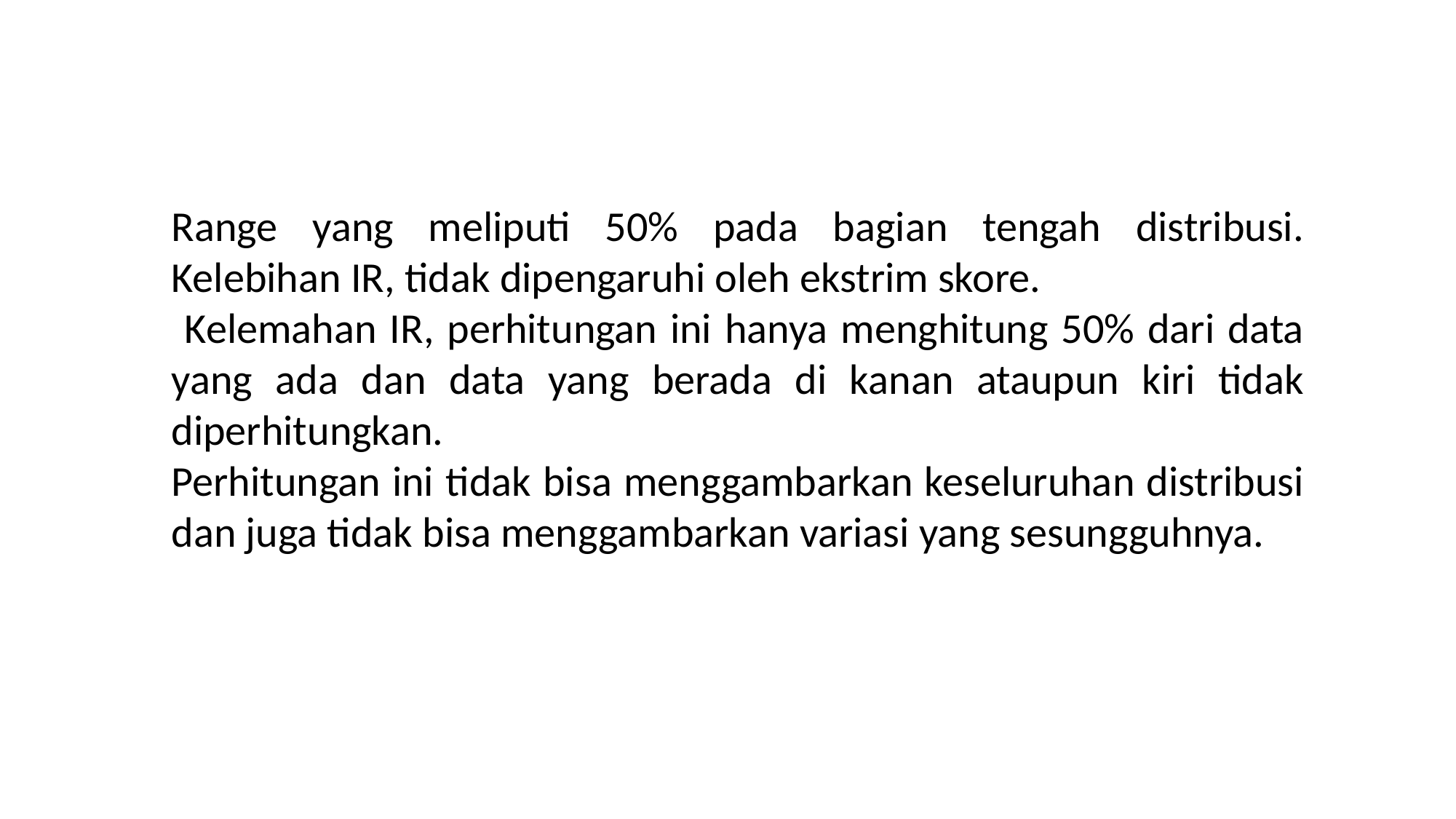

Range yang meliputi 50% pada bagian tengah distribusi. Kelebihan IR, tidak dipengaruhi oleh ekstrim skore.
 Kelemahan IR, perhitungan ini hanya menghitung 50% dari data yang ada dan data yang berada di kanan ataupun kiri tidak diperhitungkan.
Perhitungan ini tidak bisa menggambarkan keseluruhan distribusi dan juga tidak bisa menggambarkan variasi yang sesungguhnya.